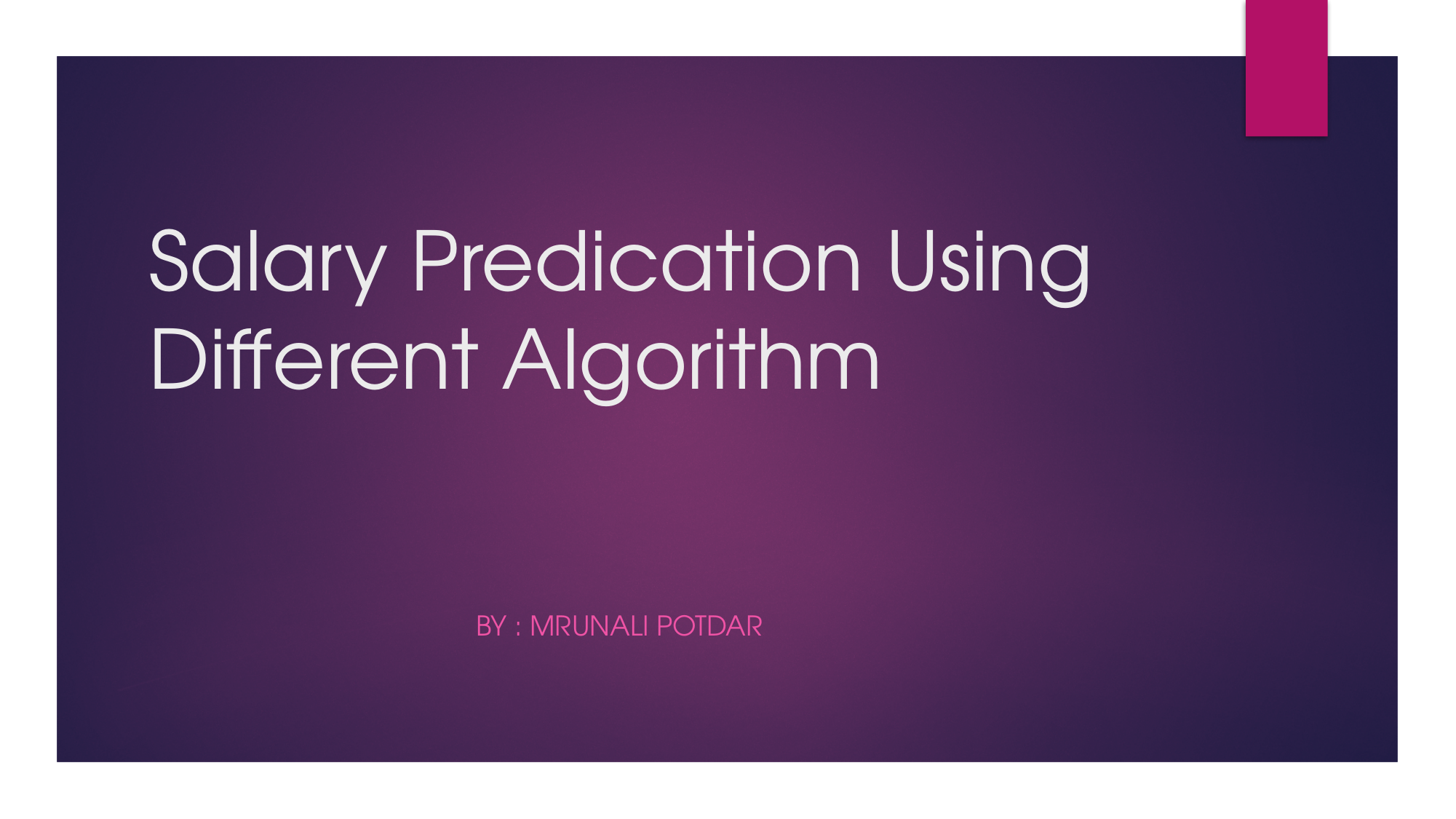

# Salary Predication Using Different Algorithm
												By : Mrunali Potdar